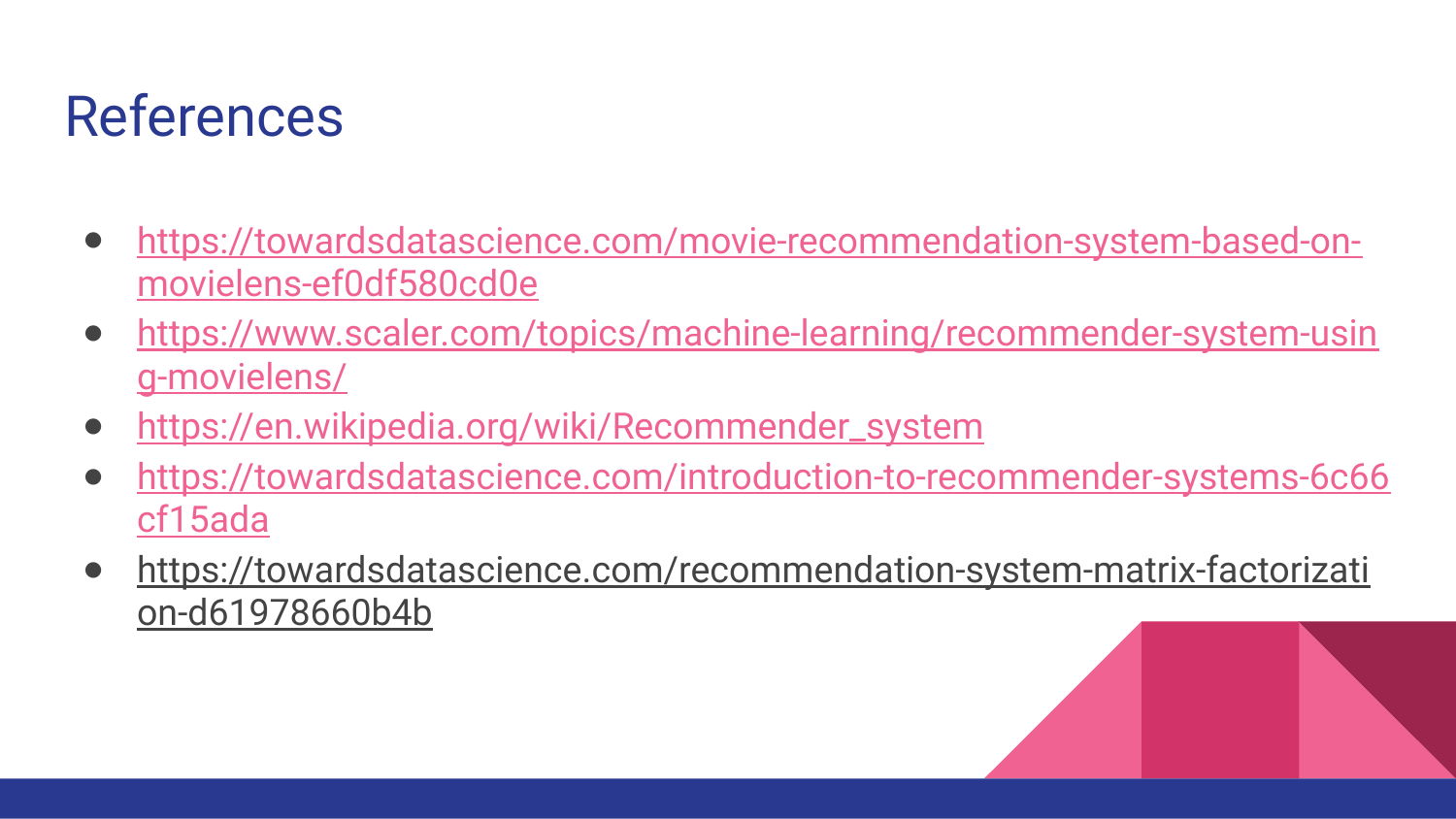

# References
https://towardsdatascience.com/movie-recommendation-system-based-on-movielens-ef0df580cd0e
https://www.scaler.com/topics/machine-learning/recommender-system-using-movielens/
https://en.wikipedia.org/wiki/Recommender_system
https://towardsdatascience.com/introduction-to-recommender-systems-6c66cf15ada
https://towardsdatascience.com/recommendation-system-matrix-factorization-d61978660b4b